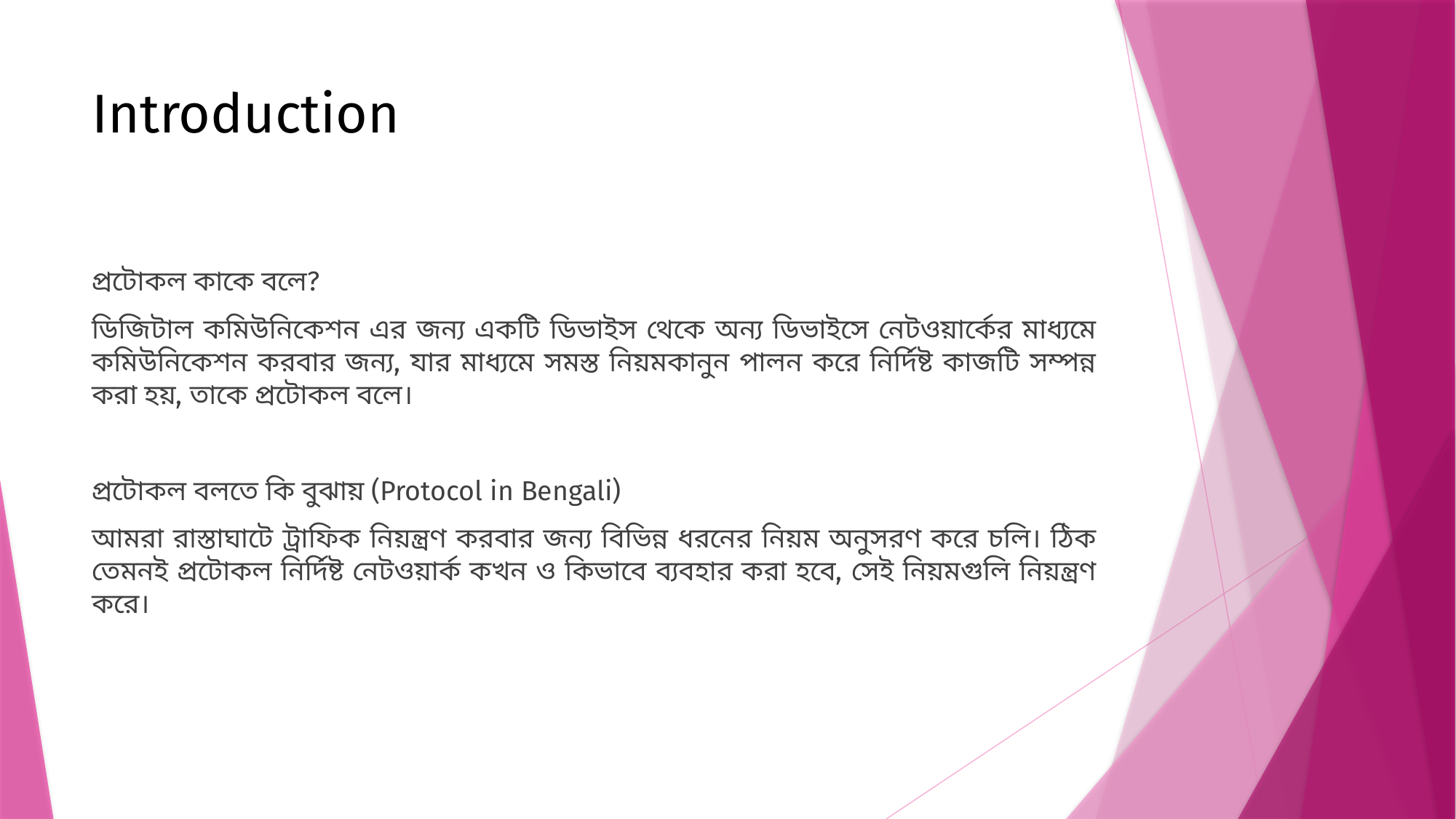

# Introduction
প্রটোকল কাকে বলে?
ডিজিটাল কমিউনিকেশন এর জন্য একটি ডিভাইস থেকে অন্য ডিভাইসে নেটওয়ার্কের মাধ্যমে কমিউনিকেশন করবার জন্য, যার মাধ্যমে সমস্ত নিয়মকানুন পালন করে নির্দিষ্ট কাজটি সম্পন্ন করা হয়, তাকে প্রটোকল বলে।

প্রটোকল বলতে কি বুঝায় (Protocol in Bengali)
আমরা রাস্তাঘাটে ট্রাফিক নিয়ন্ত্রণ করবার জন্য বিভিন্ন ধরনের নিয়ম অনুসরণ করে চলি। ঠিক তেমনই প্রটোকল নির্দিষ্ট নেটওয়ার্ক কখন ও কিভাবে ব্যবহার করা হবে, সেই নিয়মগুলি নিয়ন্ত্রণ করে।